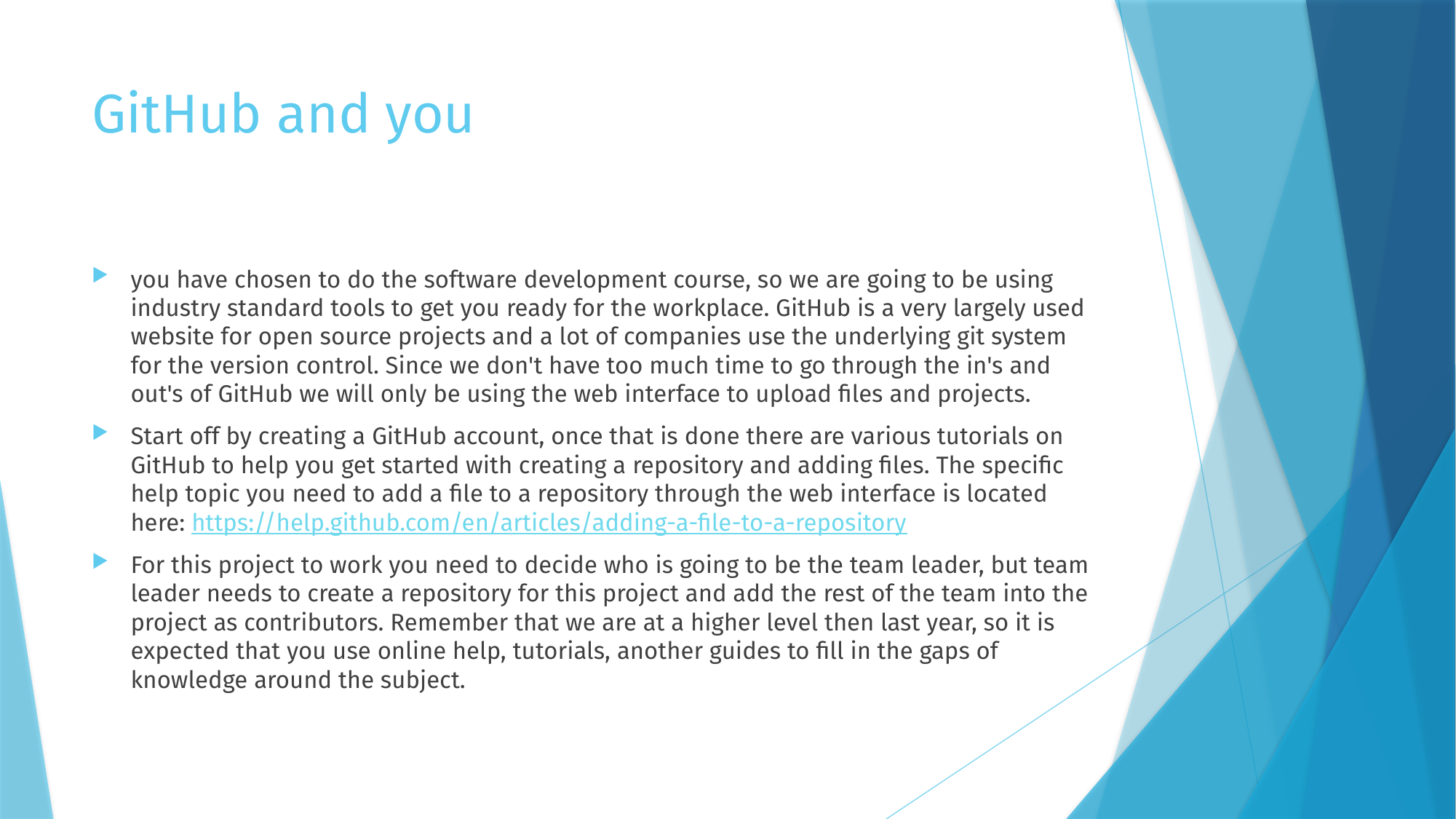

# GitHub and you
you have chosen to do the software development course, so we are going to be using industry standard tools to get you ready for the workplace. GitHub is a very largely used website for open source projects and a lot of companies use the underlying git system for the version control. Since we don't have too much time to go through the in's and out's of GitHub we will only be using the web interface to upload files and projects.
Start off by creating a GitHub account, once that is done there are various tutorials on GitHub to help you get started with creating a repository and adding files. The specific help topic you need to add a file to a repository through the web interface is located here: https://help.github.com/en/articles/adding-a-file-to-a-repository
For this project to work you need to decide who is going to be the team leader, but team leader needs to create a repository for this project and add the rest of the team into the project as contributors. Remember that we are at a higher level then last year, so it is expected that you use online help, tutorials, another guides to fill in the gaps of knowledge around the subject.